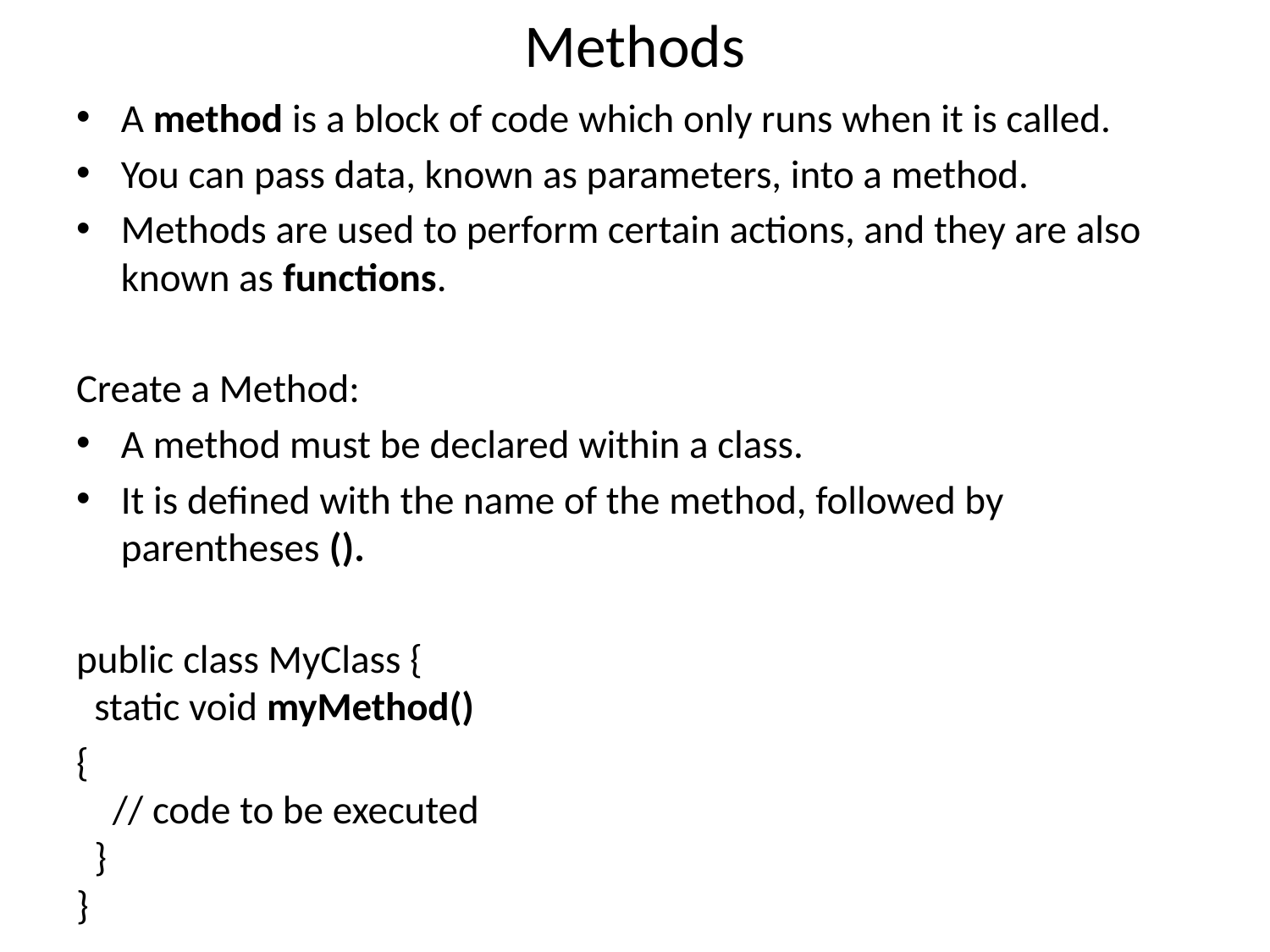

# Methods
A method is a block of code which only runs when it is called.
You can pass data, known as parameters, into a method.
Methods are used to perform certain actions, and they are also known as functions.

Create a Method:
A method must be declared within a class.
It is defined with the name of the method, followed by parentheses ().

public class MyClass {
  static void myMethod()
{
    // code to be executed
  }
}